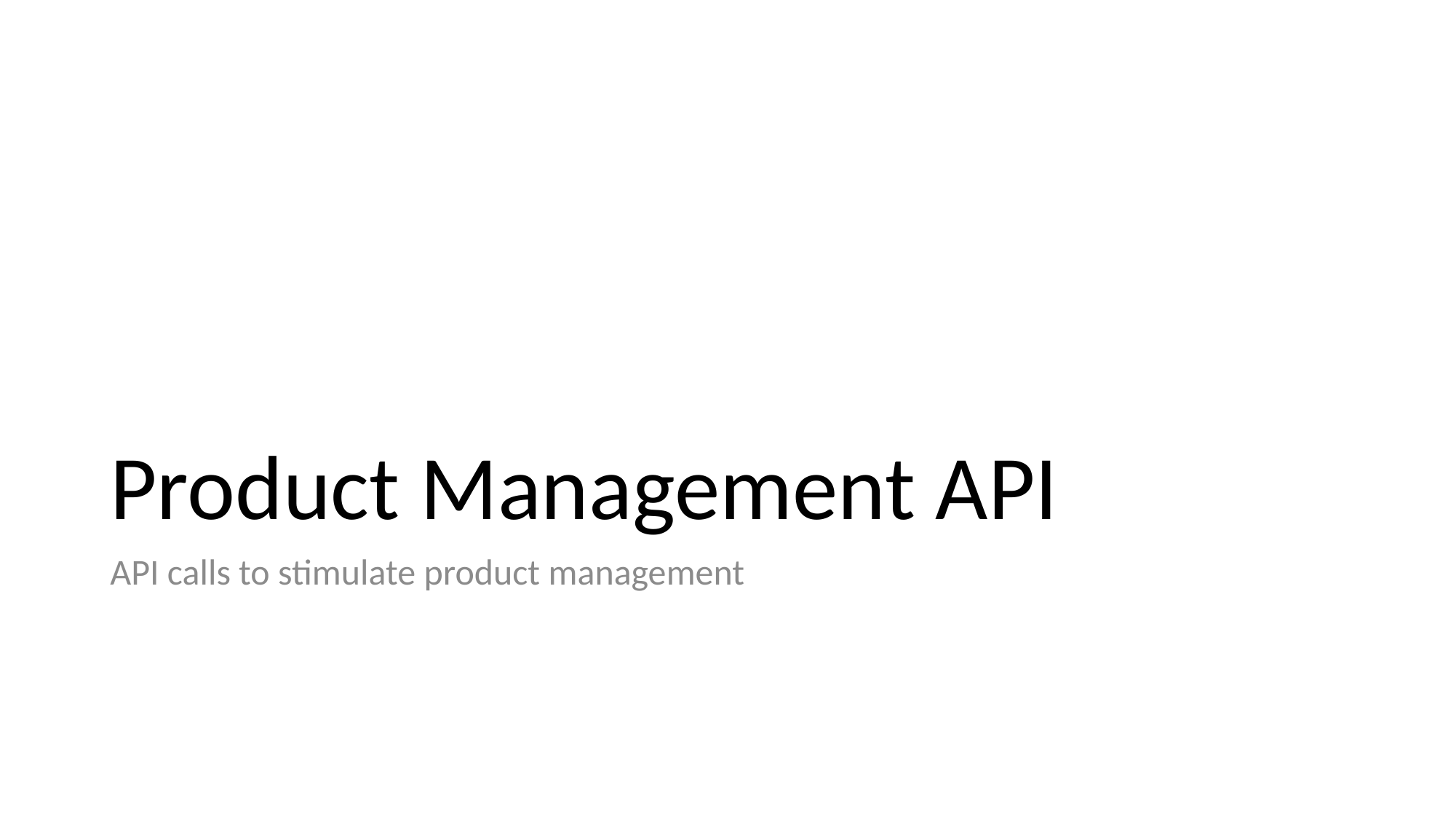

# Product Management API
API calls to stimulate product management